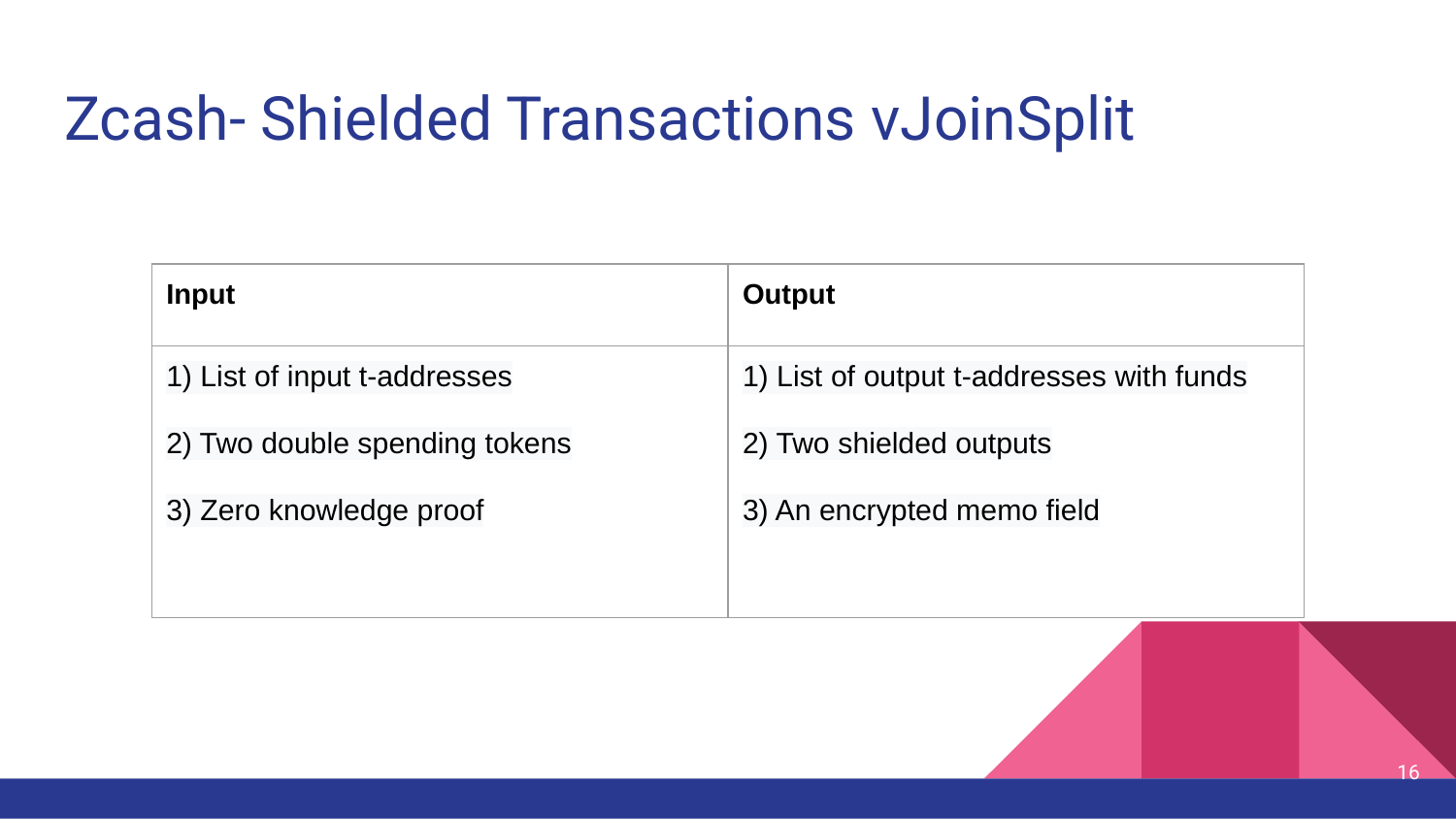

# Zcash- Shielded Transactions vJoinSplit

| Input | Output |
| --- | --- |
| 1) List of input t-addresses 2) Two double spending tokens 3) Zero knowledge proof | 1) List of output t-addresses with funds 2) Two shielded outputs 3) An encrypted memo field |
16